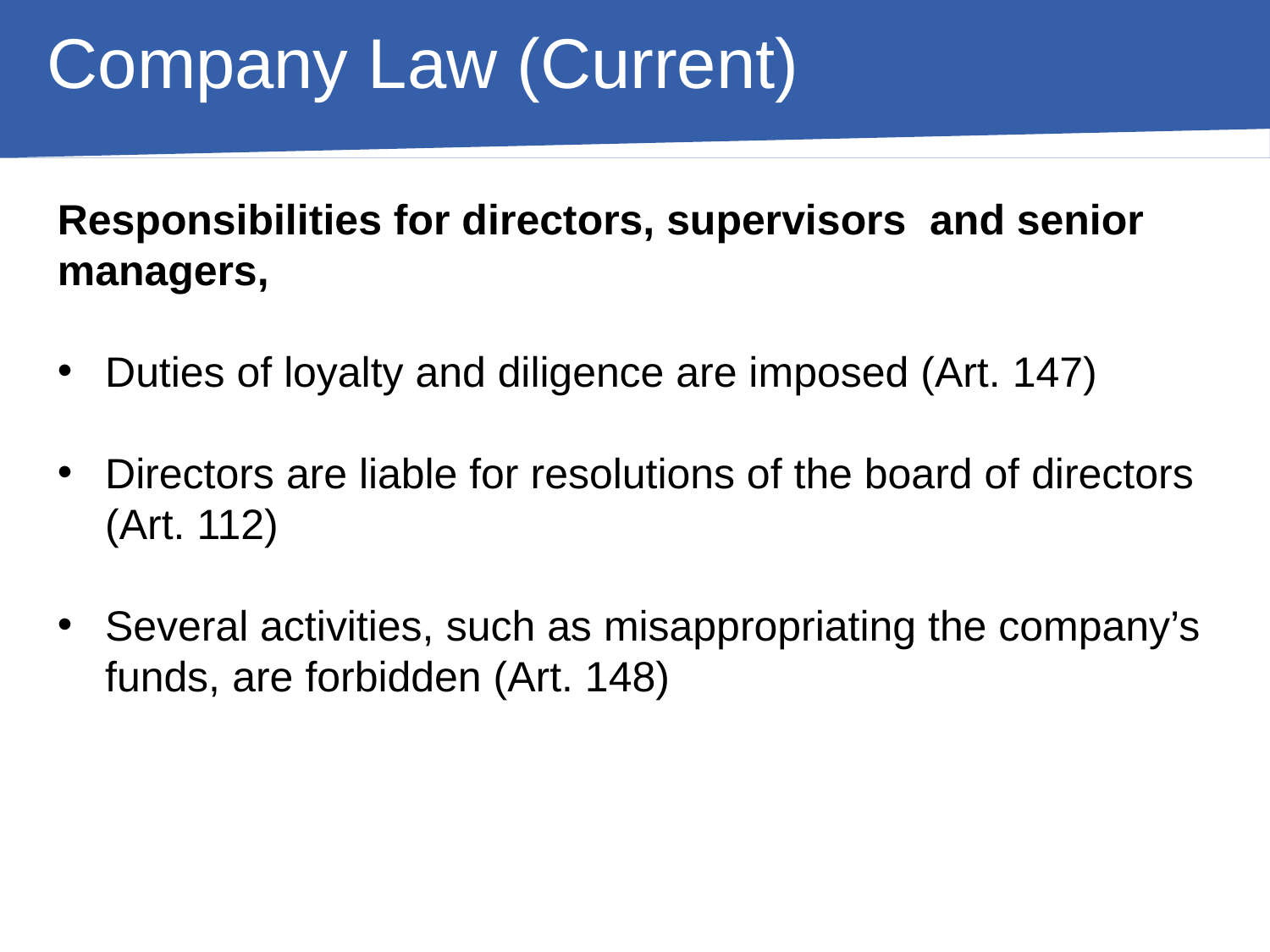

Company Law (Current)

Responsibilities for directors, supervisors  and senior managers,

Duties of loyalty and diligence are imposed (Art. 147)

Directors are liable for resolutions of the board of directors (Art. 112)

Several activities, such as misappropriating the company’s funds, are forbidden (Art. 148)